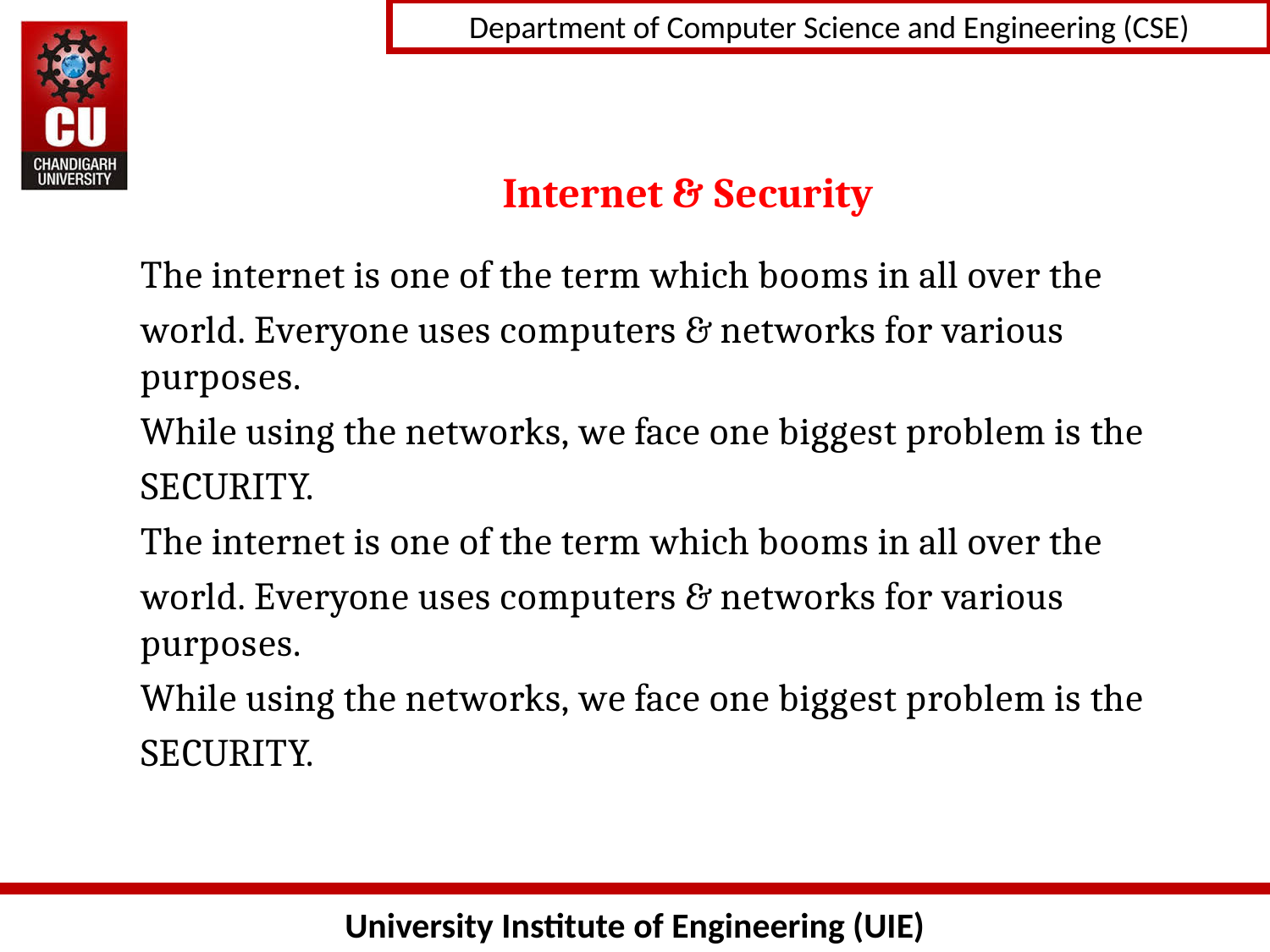

# Internet & Security
The internet is one of the term which booms in all over the
world. Everyone uses computers & networks for various purposes.
While using the networks, we face one biggest problem is the
SECURITY.
The internet is one of the term which booms in all over the
world. Everyone uses computers & networks for various purposes.
While using the networks, we face one biggest problem is the
SECURITY.